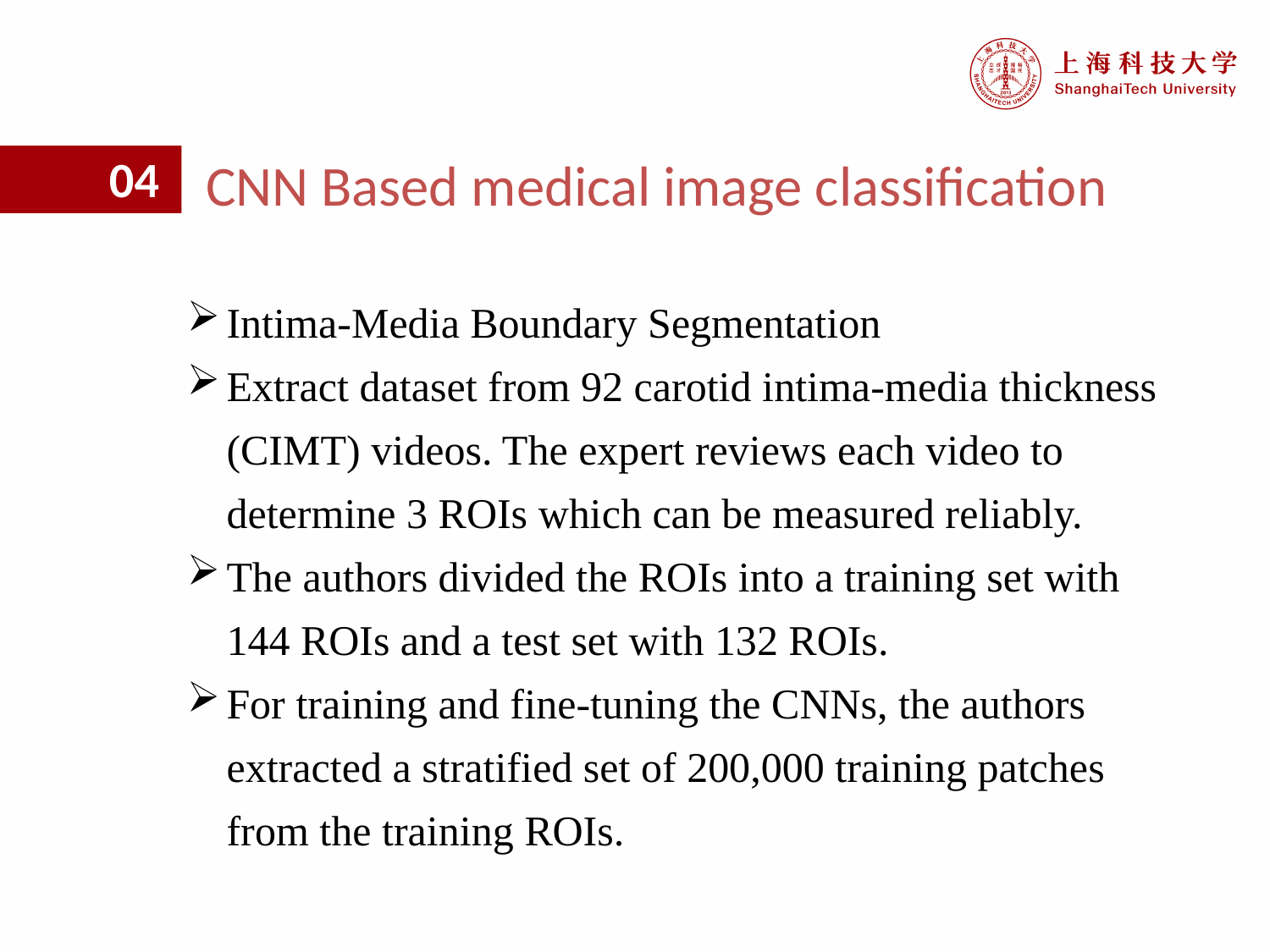

04
CNN Based medical image classification
Intima-Media Boundary Segmentation
Extract dataset from 92 carotid intima-media thickness (CIMT) videos. The expert reviews each video to determine 3 ROIs which can be measured reliably.
The authors divided the ROIs into a training set with 144 ROIs and a test set with 132 ROIs.
For training and fine-tuning the CNNs, the authors extracted a stratified set of 200,000 training patches from the training ROIs.